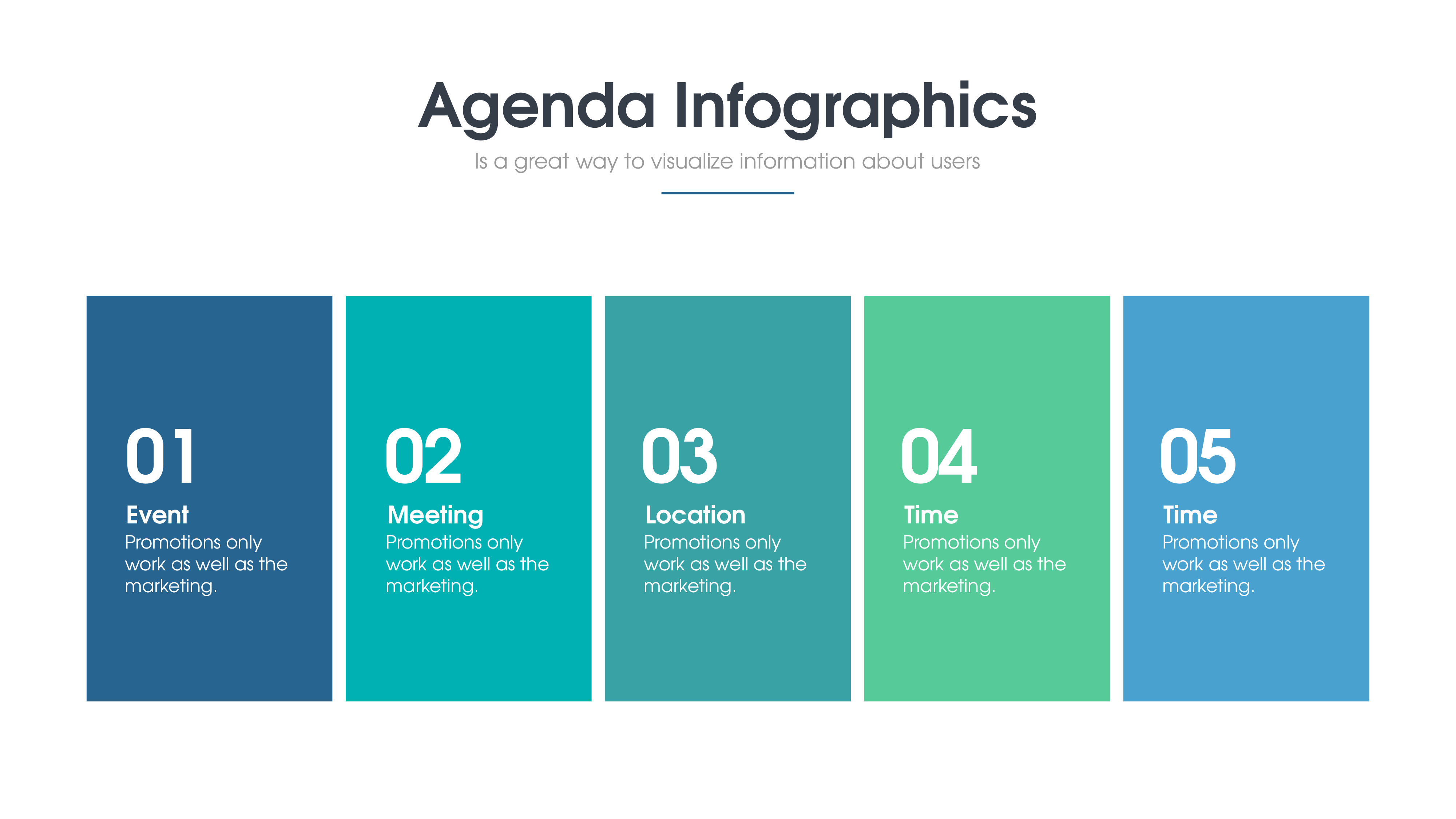

Agenda Infographics
Is a great way to visualize information about users

01
02
03
04
05
Event
Meeting
Location
Time
Time
Promotions only work as well as the marketing.
Promotions only work as well as the marketing.
Promotions only work as well as the marketing.
Promotions only work as well as the marketing.
Promotions only work as well as the marketing.